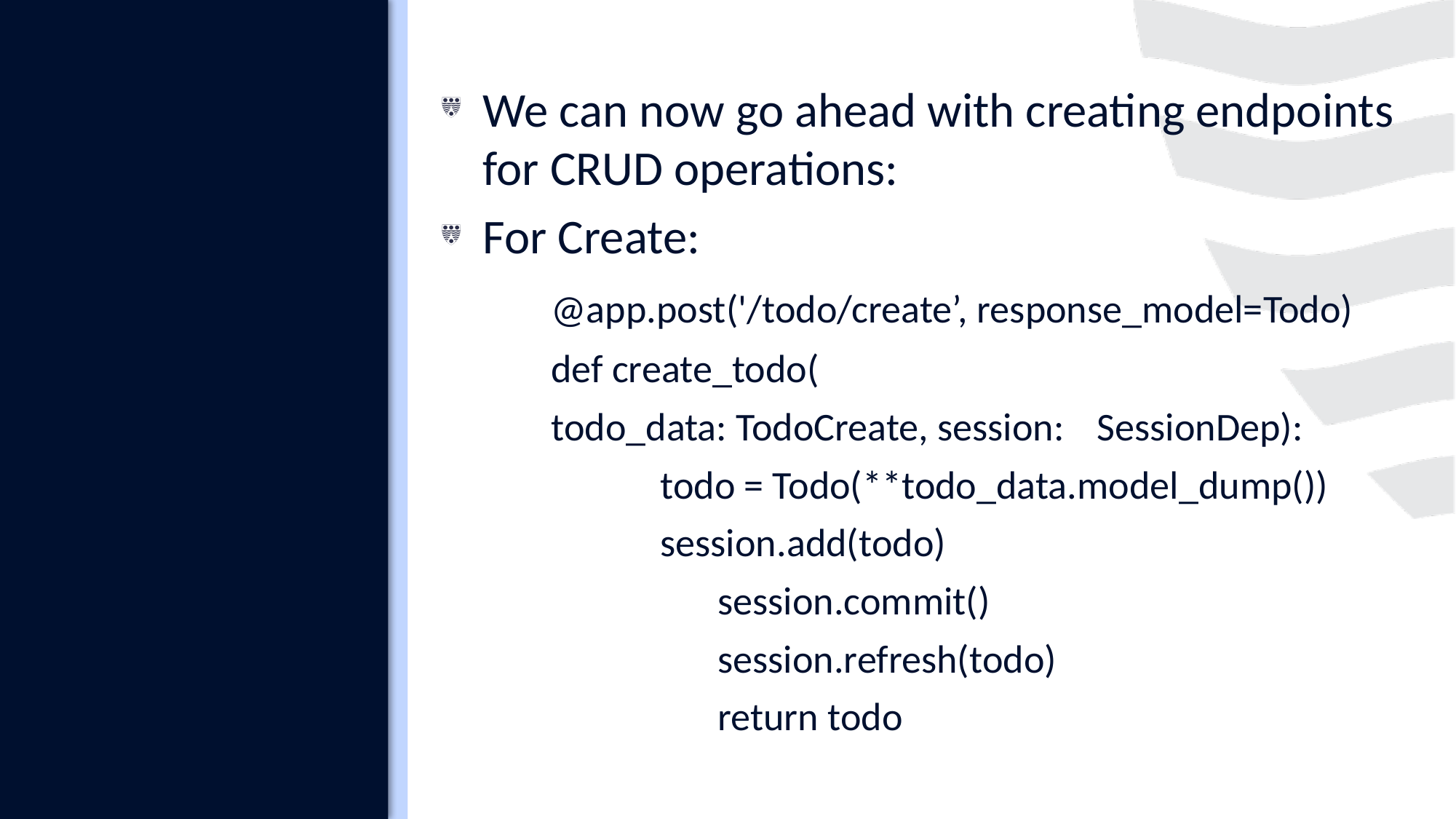

#
We can now go ahead with creating endpoints for CRUD operations:
For Create:
	@app.post('/todo/create’, response_model=Todo)
	def create_todo(
	todo_data: TodoCreate, session: 	SessionDep):
    		todo = Todo(**todo_data.model_dump())
    		session.add(todo)
    	session.commit()
    	session.refresh(todo)
    	return todo